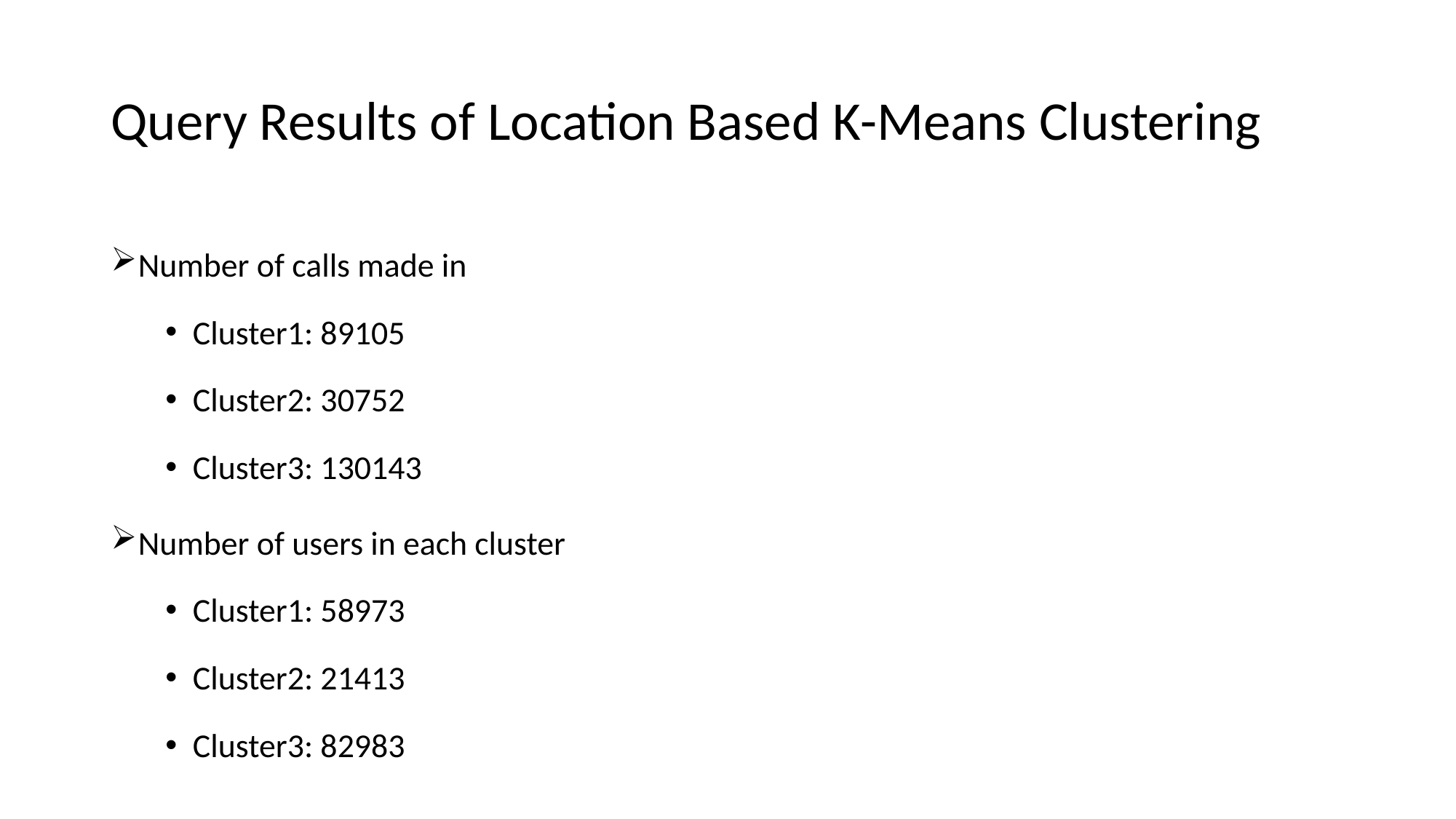

# Query Results of Location Based K-Means Clustering
Number of calls made in
Cluster1: 89105
Cluster2: 30752
Cluster3: 130143
Number of users in each cluster
Cluster1: 58973
Cluster2: 21413
Cluster3: 82983